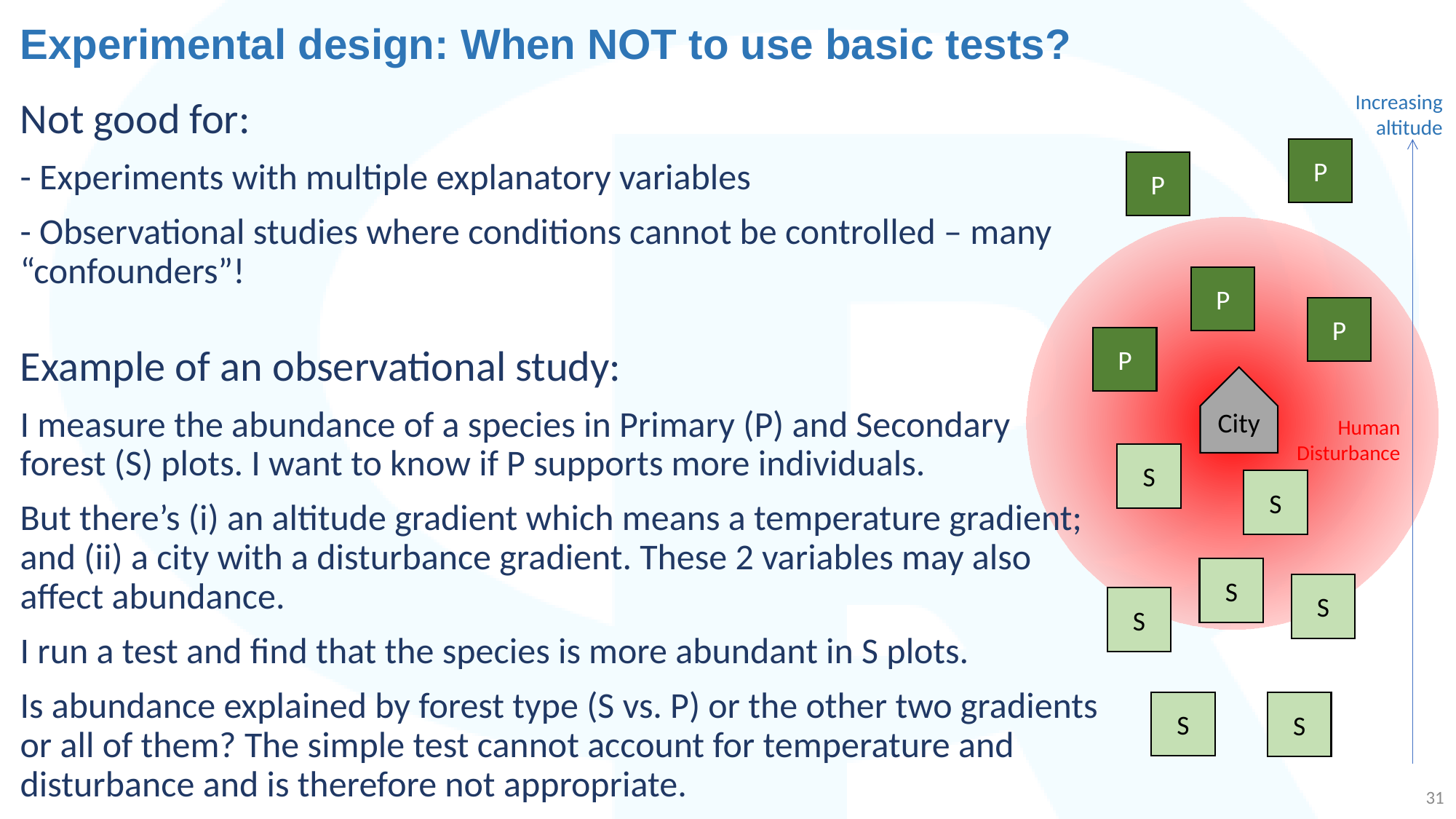

# Experimental design: When NOT to use basic tests?
Increasing altitude
Not good for:
- Experiments with multiple explanatory variables
- Observational studies where conditions cannot be controlled – many “confounders”!

Example of an observational study:
I measure the abundance of a species in Primary (P) and Secondary forest (S) plots. I want to know if P supports more individuals.
But there’s (i) an altitude gradient which means a temperature gradient; and (ii) a city with a disturbance gradient. These 2 variables may also affect abundance.
I run a test and find that the species is more abundant in S plots.
Is abundance explained by forest type (S vs. P) or the other two gradients or all of them? The simple test cannot account for temperature and disturbance and is therefore not appropriate.

P
P

City
P
P
P
Human Disturbance
S
S
S
S
S
S
S
31